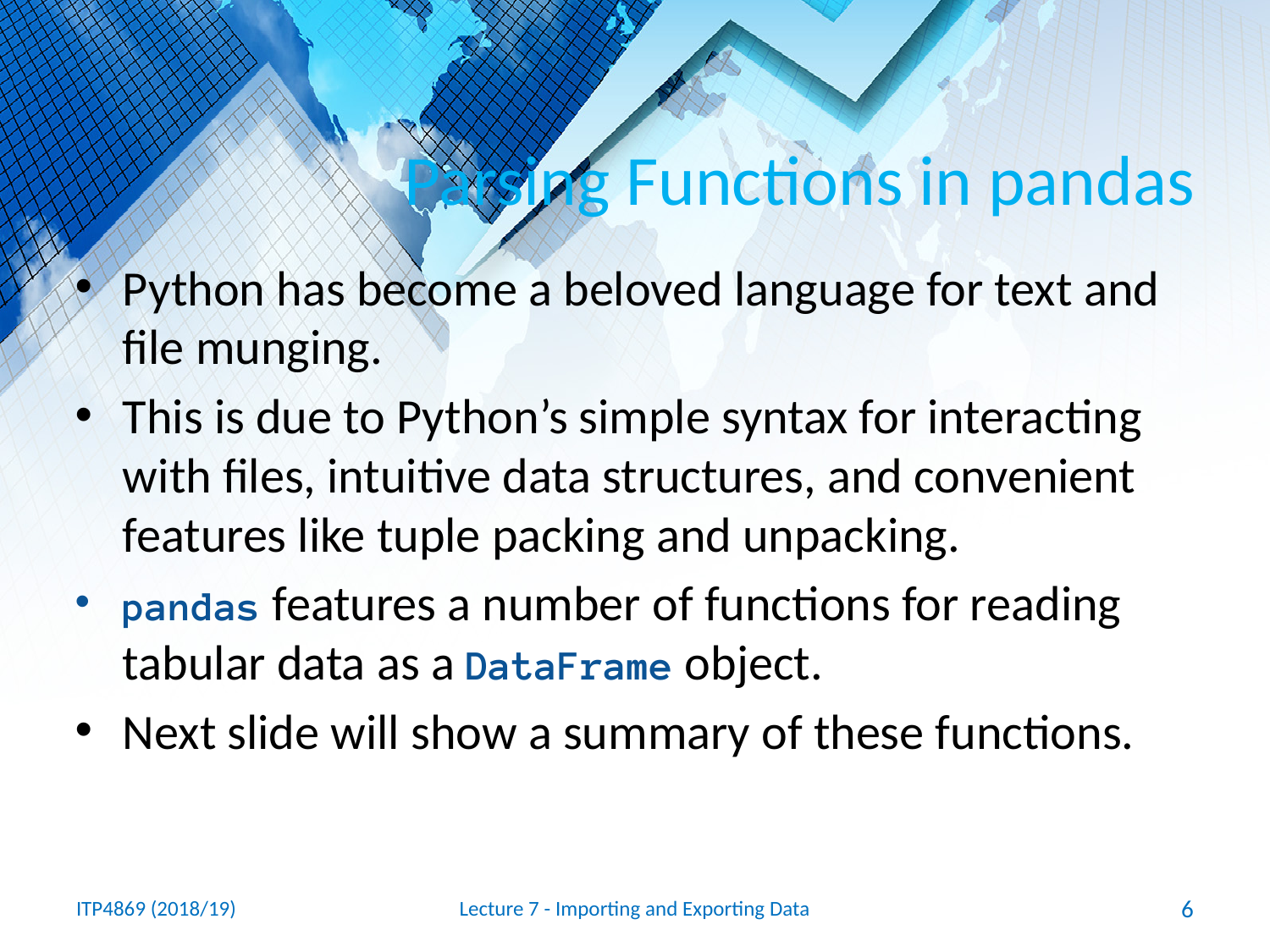

# Parsing Functions in pandas
Python has become a beloved language for text and file munging.
This is due to Python’s simple syntax for interacting with files, intuitive data structures, and convenient features like tuple packing and unpacking.
pandas features a number of functions for reading tabular data as a DataFrame object.
Next slide will show a summary of these functions.
ITP4869 (2018/19)
Lecture 7 - Importing and Exporting Data
6